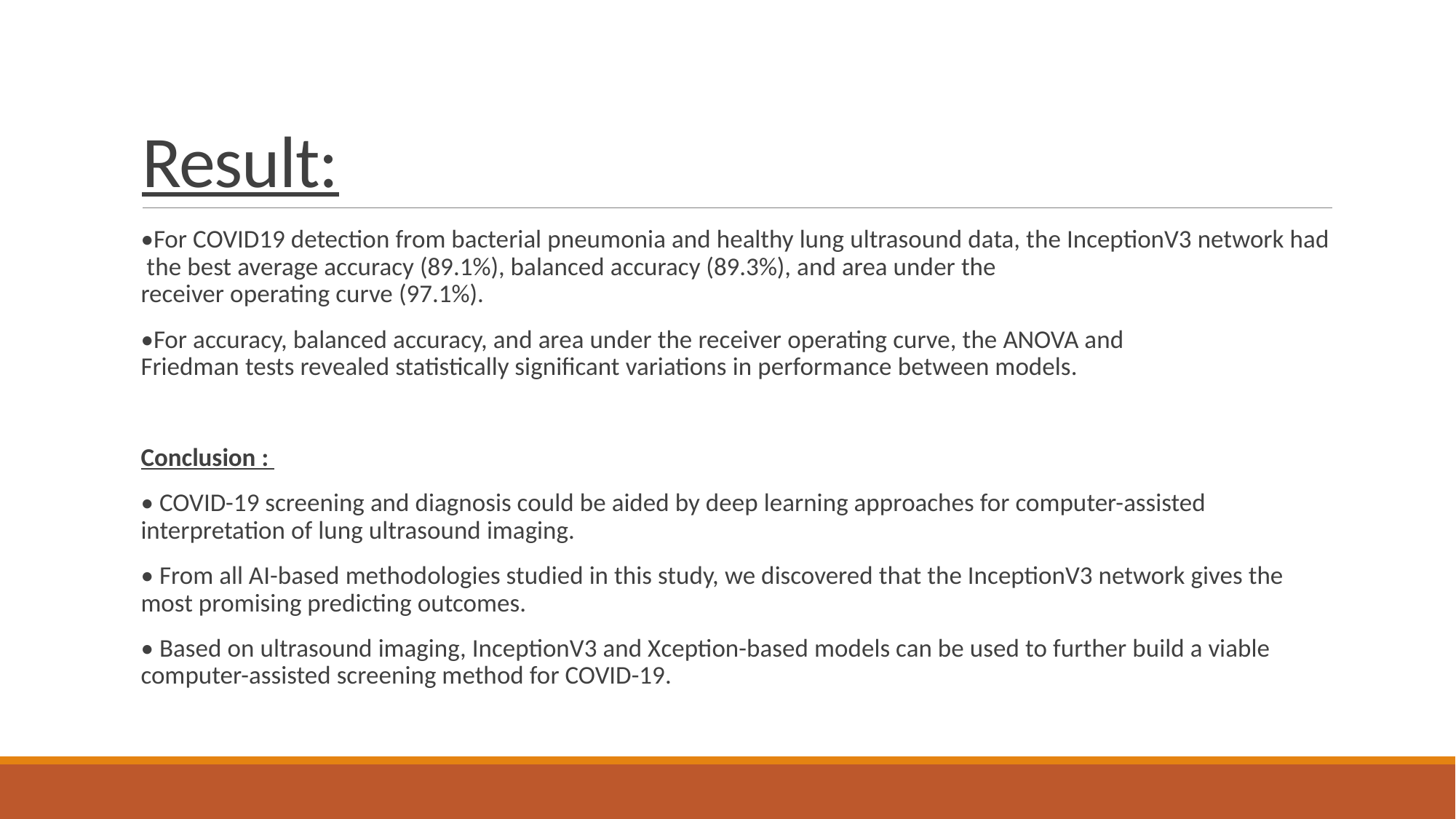

# Result:
•For COVID19 detection from bacterial pneumonia and healthy lung ultrasound data, the InceptionV3 network had the best average accuracy (89.1%), balanced accuracy (89.3%), and area under the receiver operating curve (97.1%).
•For accuracy, balanced accuracy, and area under the receiver operating curve, the ANOVA and    Friedman tests revealed statistically significant variations in performance between models.

Conclusion :
• COVID-19 screening and diagnosis could be aided by deep learning approaches for computer-assisted interpretation of lung ultrasound imaging.
• From all AI-based methodologies studied in this study, we discovered that the InceptionV3 network gives the most promising predicting outcomes.
• Based on ultrasound imaging, InceptionV3 and Xception-based models can be used to further build a viable computer-assisted screening method for COVID-19.